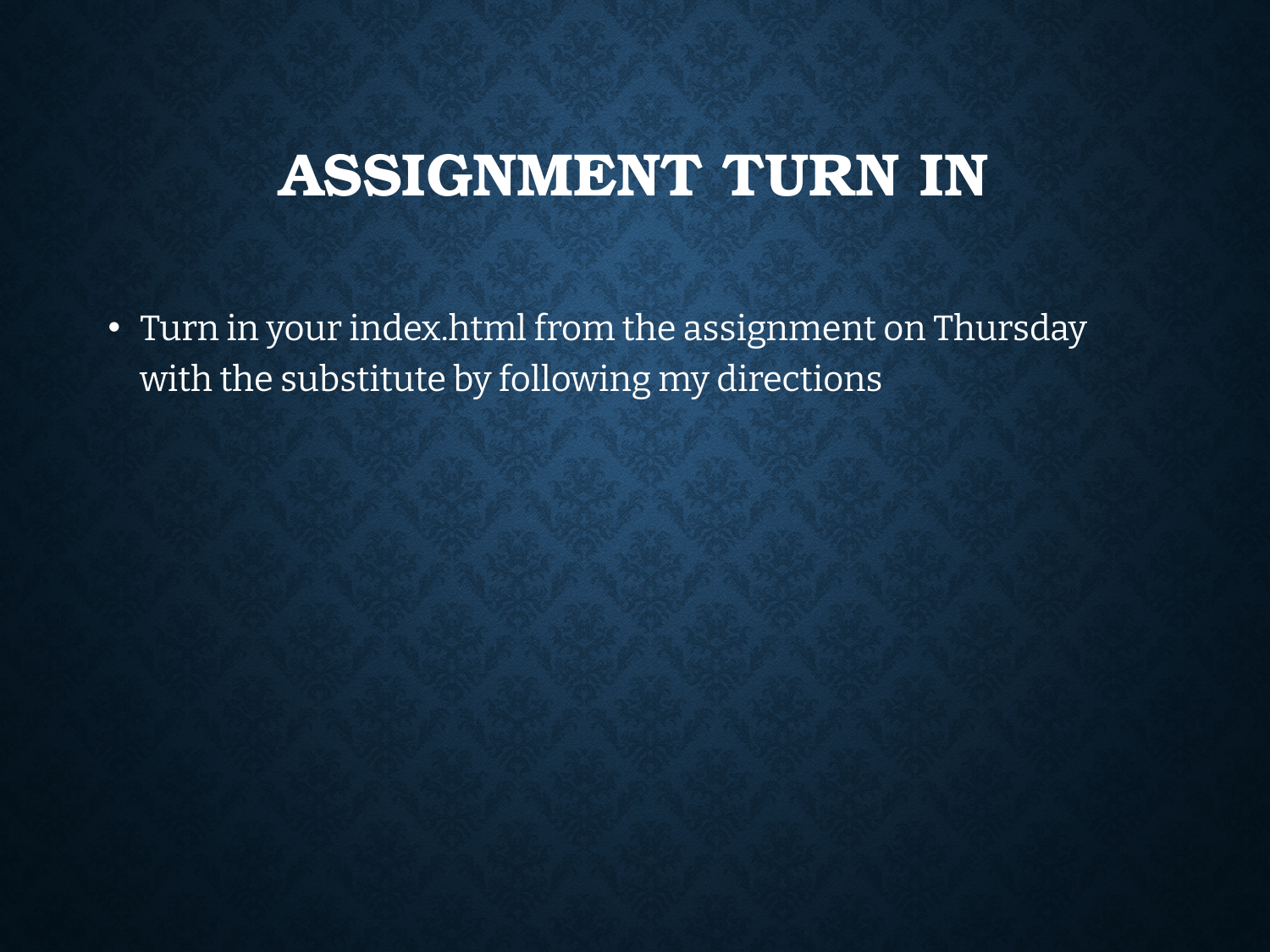

# Assignment Turn in
Turn in your index.html from the assignment on Thursday with the substitute by following my directions